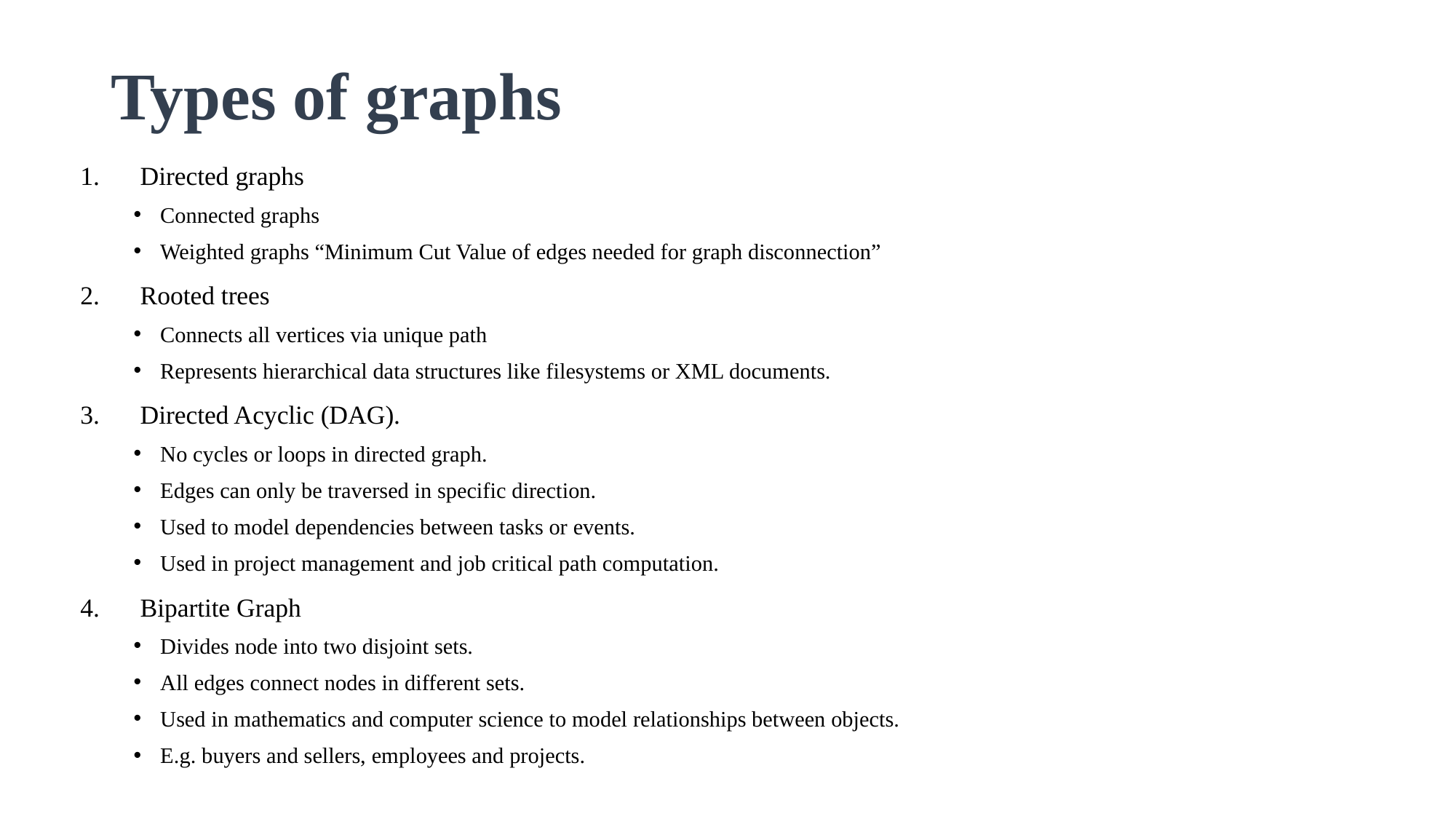

# Types of graphs
Directed graphs
Connected graphs
Weighted graphs “Minimum Cut Value of edges needed for graph disconnection”
Rooted trees
Connects all vertices via unique path
Represents hierarchical data structures like filesystems or XML documents.
Directed Acyclic (DAG).
No cycles or loops in directed graph.
Edges can only be traversed in specific direction.
Used to model dependencies between tasks or events.
Used in project management and job critical path computation.
Bipartite Graph
Divides node into two disjoint sets.
All edges connect nodes in different sets.
Used in mathematics and computer science to model relationships between objects.
E.g. buyers and sellers, employees and projects.